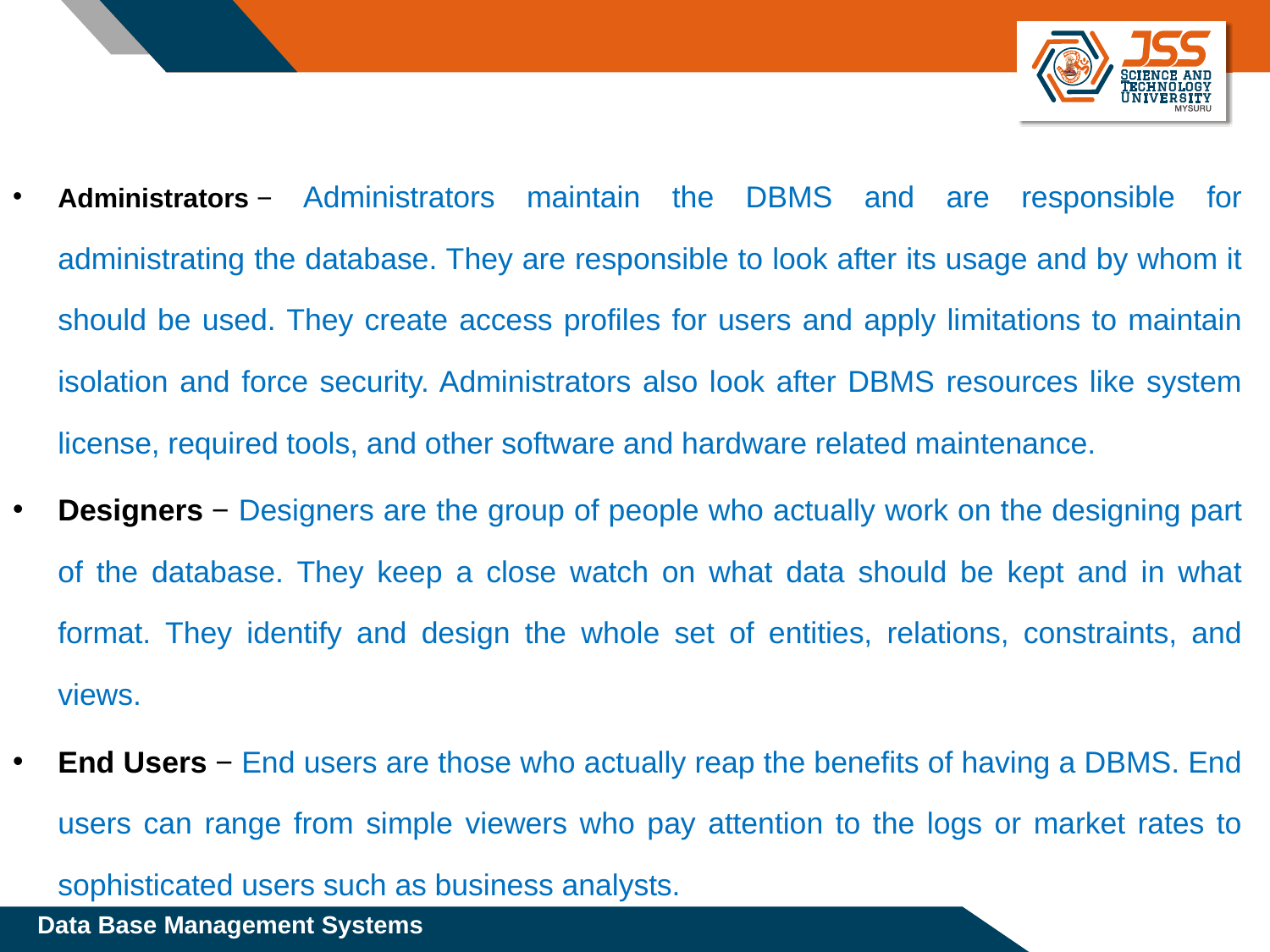

Administrators − Administrators maintain the DBMS and are responsible for administrating the database. They are responsible to look after its usage and by whom it should be used. They create access profiles for users and apply limitations to maintain isolation and force security. Administrators also look after DBMS resources like system license, required tools, and other software and hardware related maintenance.
Designers − Designers are the group of people who actually work on the designing part of the database. They keep a close watch on what data should be kept and in what format. They identify and design the whole set of entities, relations, constraints, and views.
End Users − End users are those who actually reap the benefits of having a DBMS. End users can range from simple viewers who pay attention to the logs or market rates to sophisticated users such as business analysts.

Data Base Management Systems